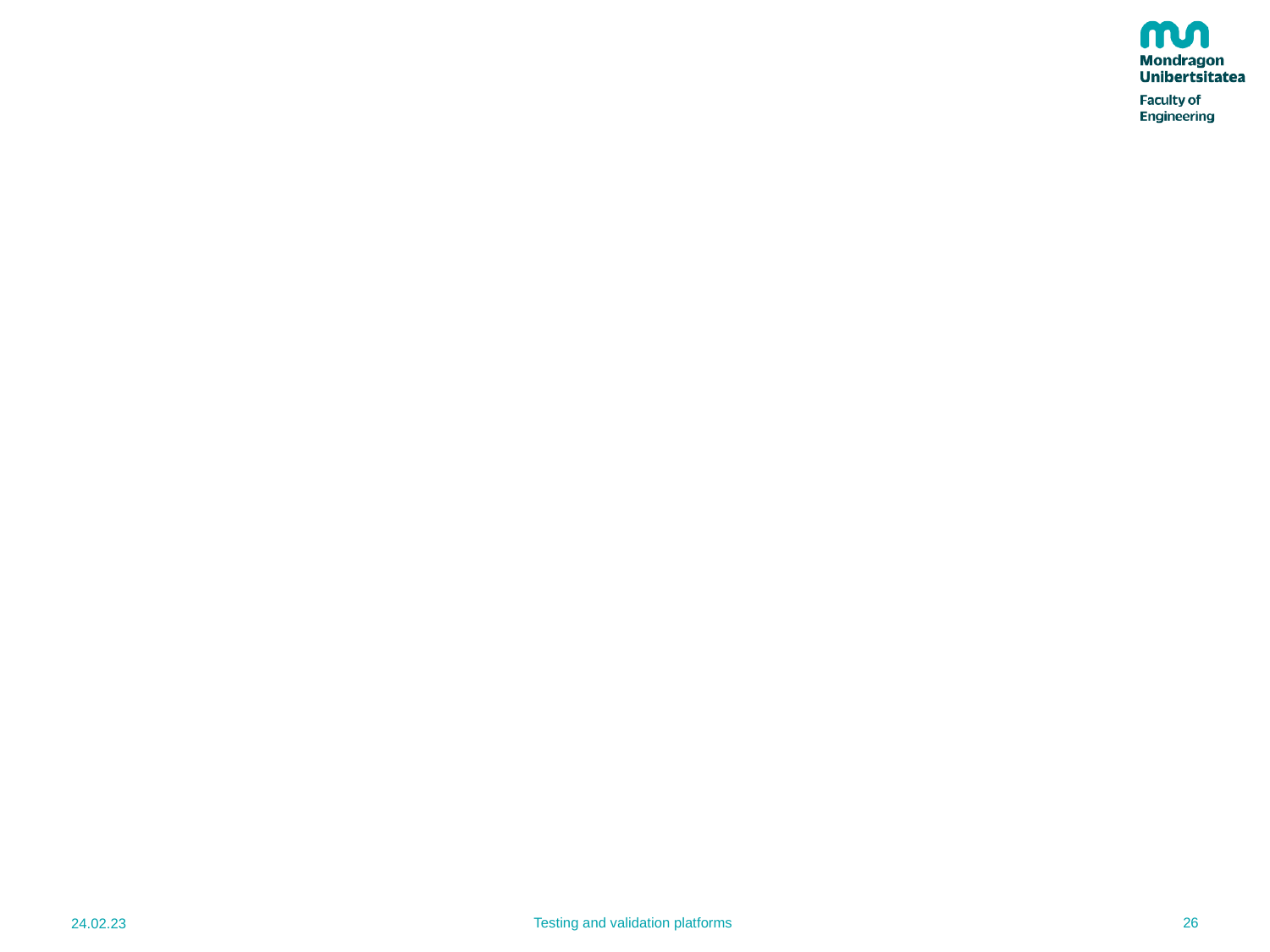

#

26
Testing and validation platforms
24.02.23